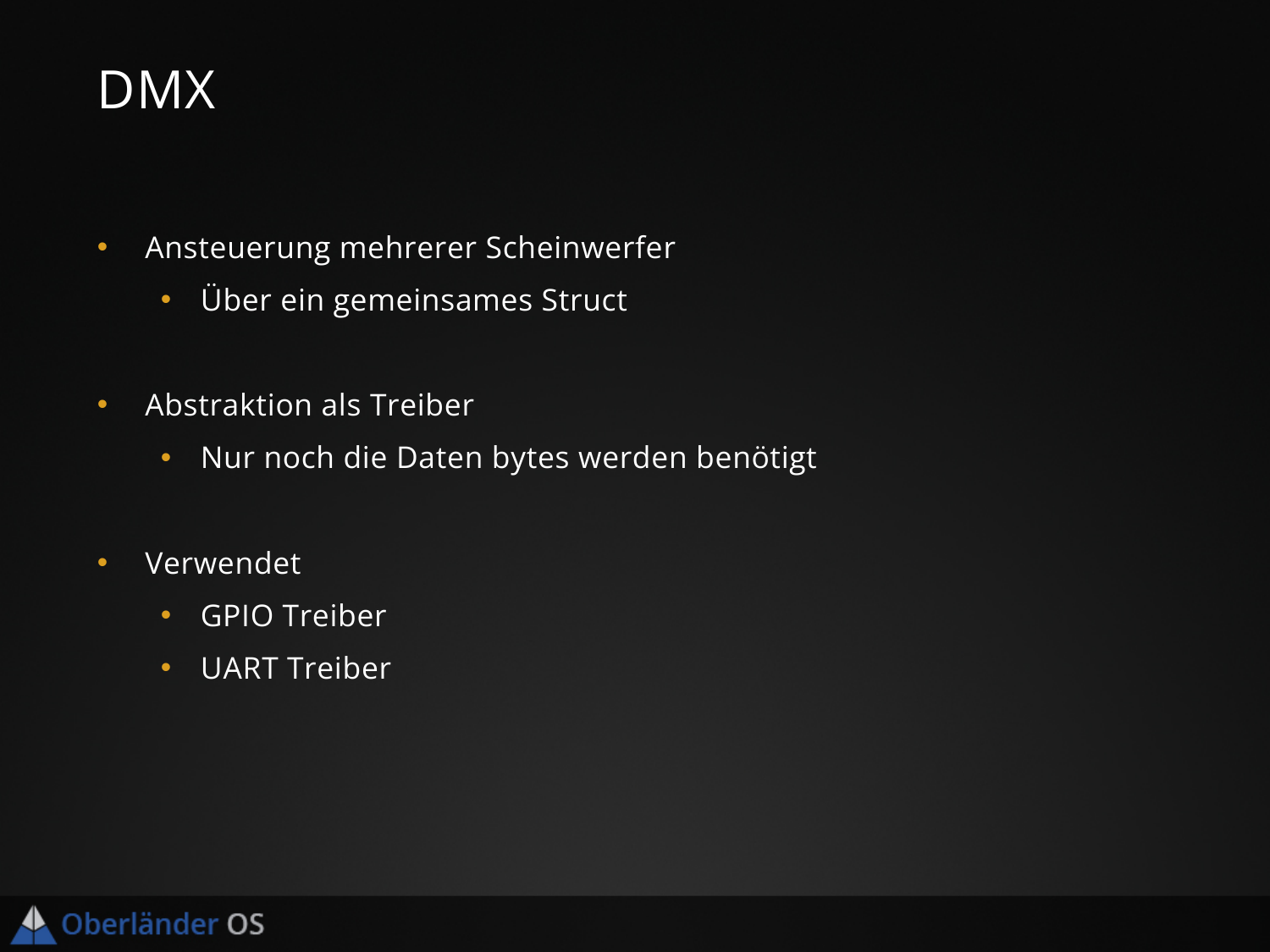

# DMX
Ansteuerung mehrerer Scheinwerfer
Über ein gemeinsames Struct

Abstraktion als Treiber
Nur noch die Daten bytes werden benötigt

Verwendet
GPIO Treiber
UART Treiber